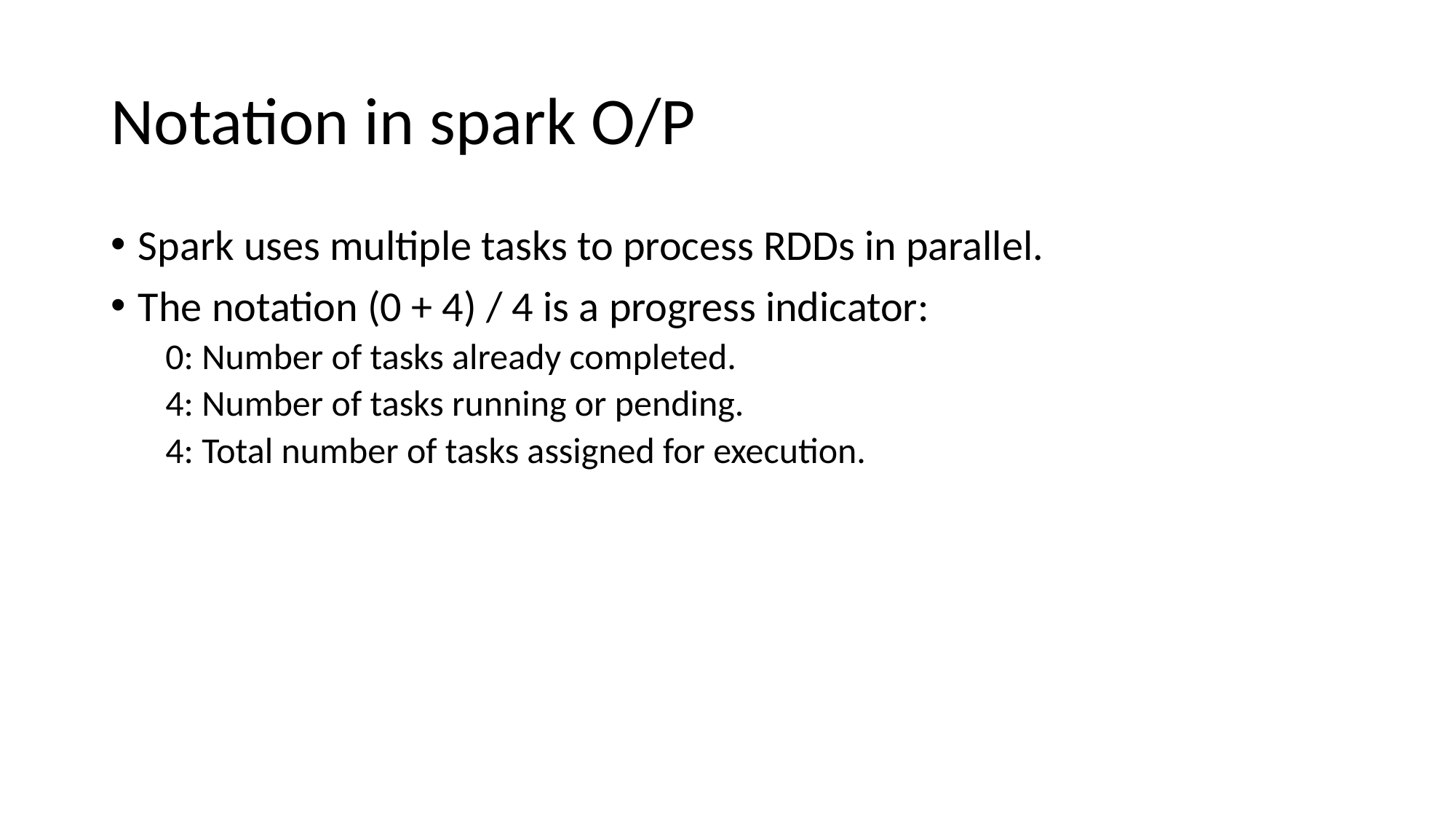

# Notation in spark O/P
Spark uses multiple tasks to process RDDs in parallel.
The notation (0 + 4) / 4 is a progress indicator:
0: Number of tasks already completed.
4: Number of tasks running or pending.
4: Total number of tasks assigned for execution.